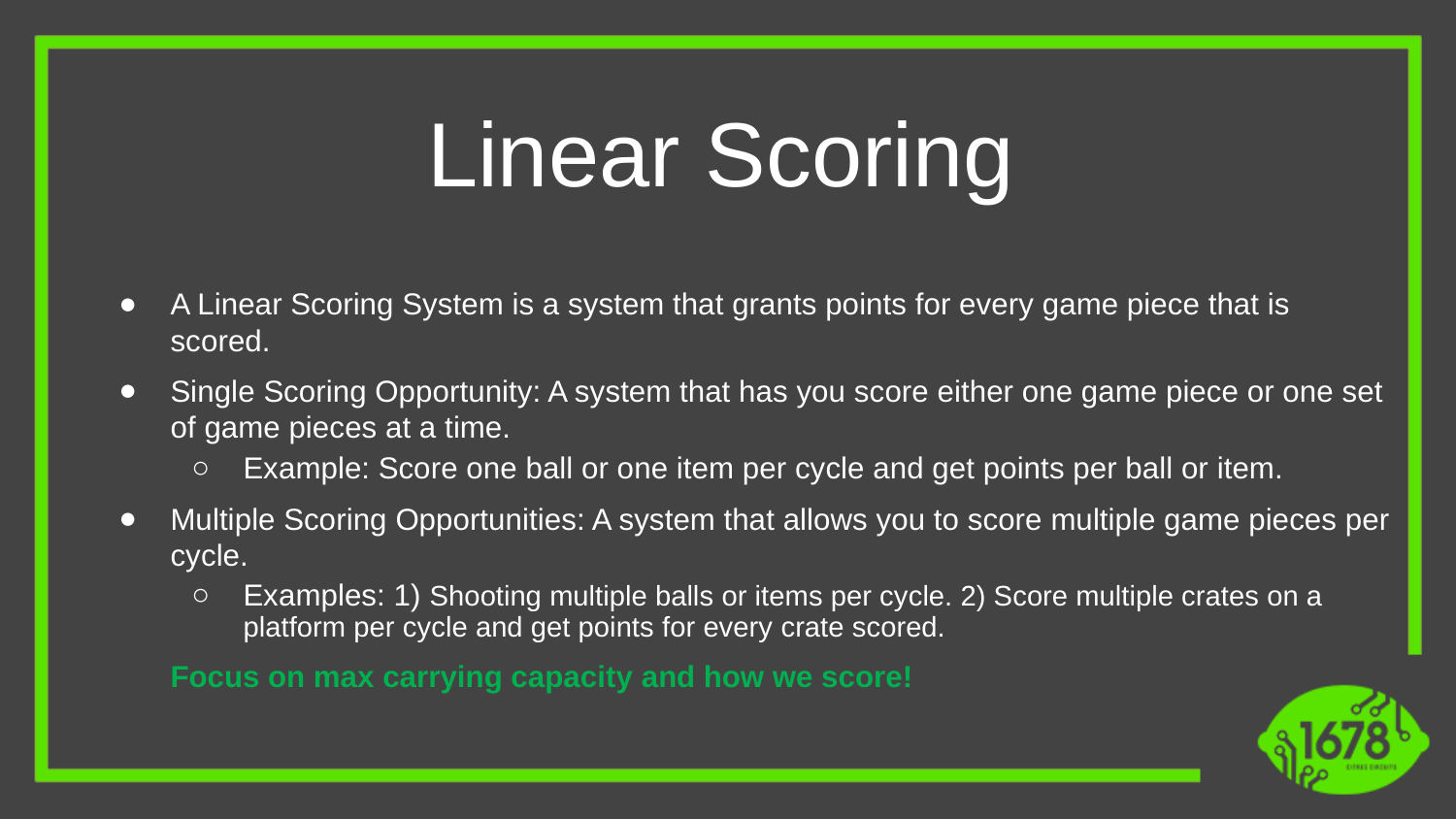

Linear Scoring
A Linear Scoring System is a system that grants points for every game piece that is scored.
Single Scoring Opportunity: A system that has you score either one game piece or one set of game pieces at a time.
Example: Score one ball or one item per cycle and get points per ball or item.
Multiple Scoring Opportunities: A system that allows you to score multiple game pieces per cycle.
Examples: 1) Shooting multiple balls or items per cycle. 2) Score multiple crates on a platform per cycle and get points for every crate scored.
Focus on max carrying capacity and how we score!